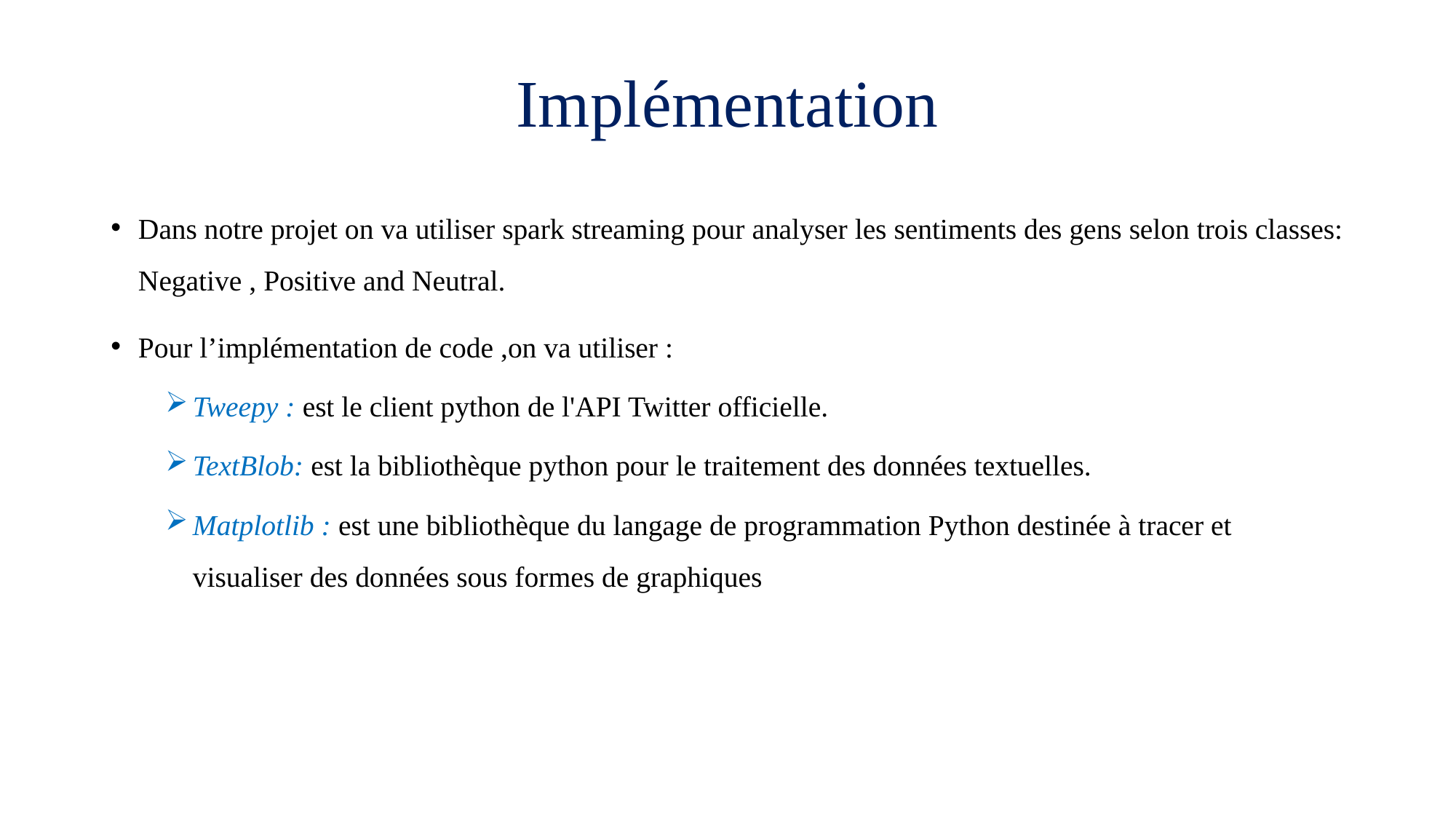

# Implémentation
Dans notre projet on va utiliser spark streaming pour analyser les sentiments des gens selon trois classes: Negative , Positive and Neutral.
Pour l’implémentation de code ,on va utiliser :
Tweepy : est le client python de l'API Twitter officielle.
TextBlob: est la bibliothèque python pour le traitement des données textuelles.
Matplotlib : est une bibliothèque du langage de programmation Python destinée à tracer et visualiser des données sous formes de graphiques